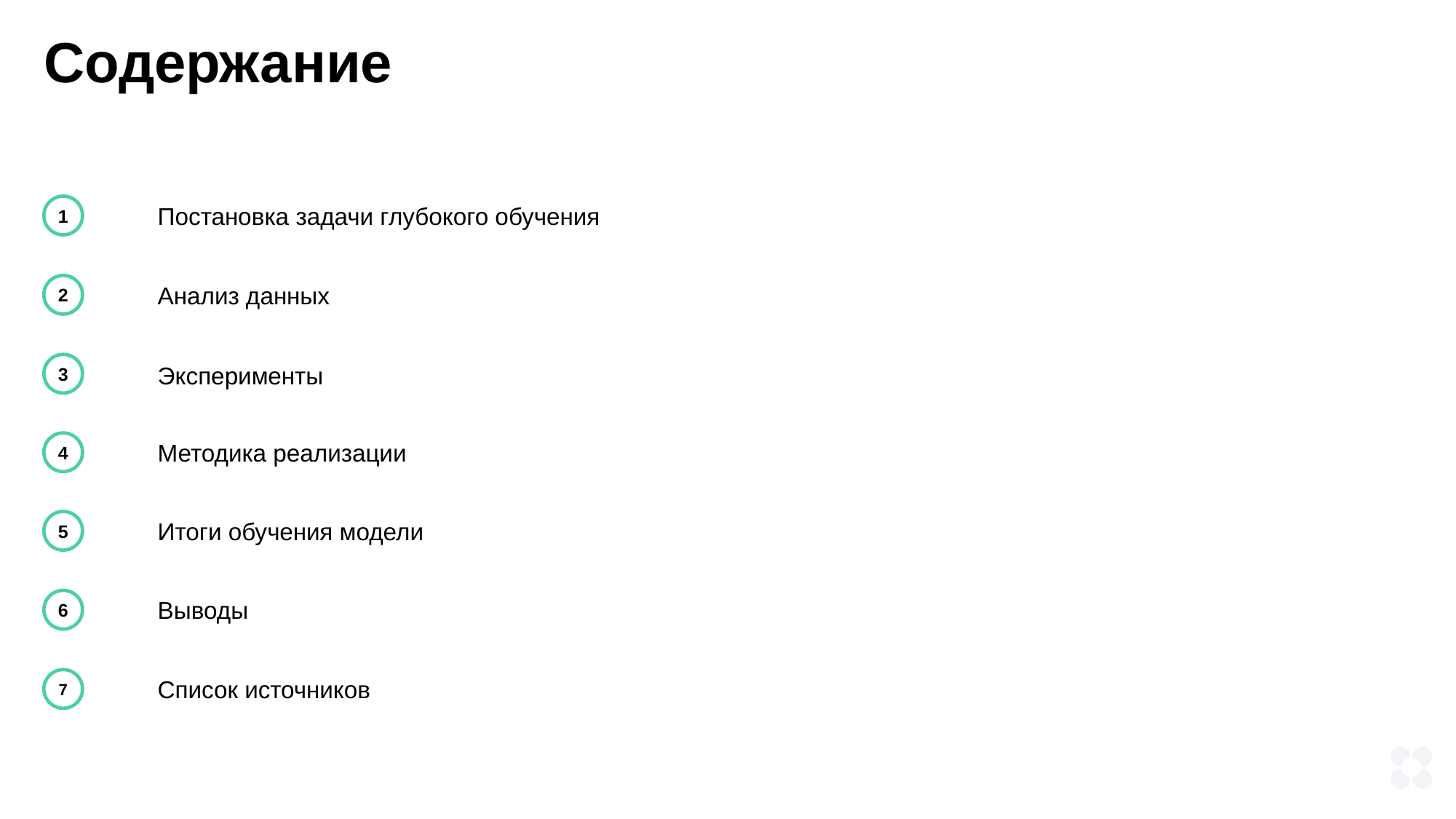

Содержание
Постановка задачи глубокого обучения
1
Анализ данных
2
3

Эксперименты
Методика реализации
4
Итоги обучения модели
5
6
Выводы
Список источников
7